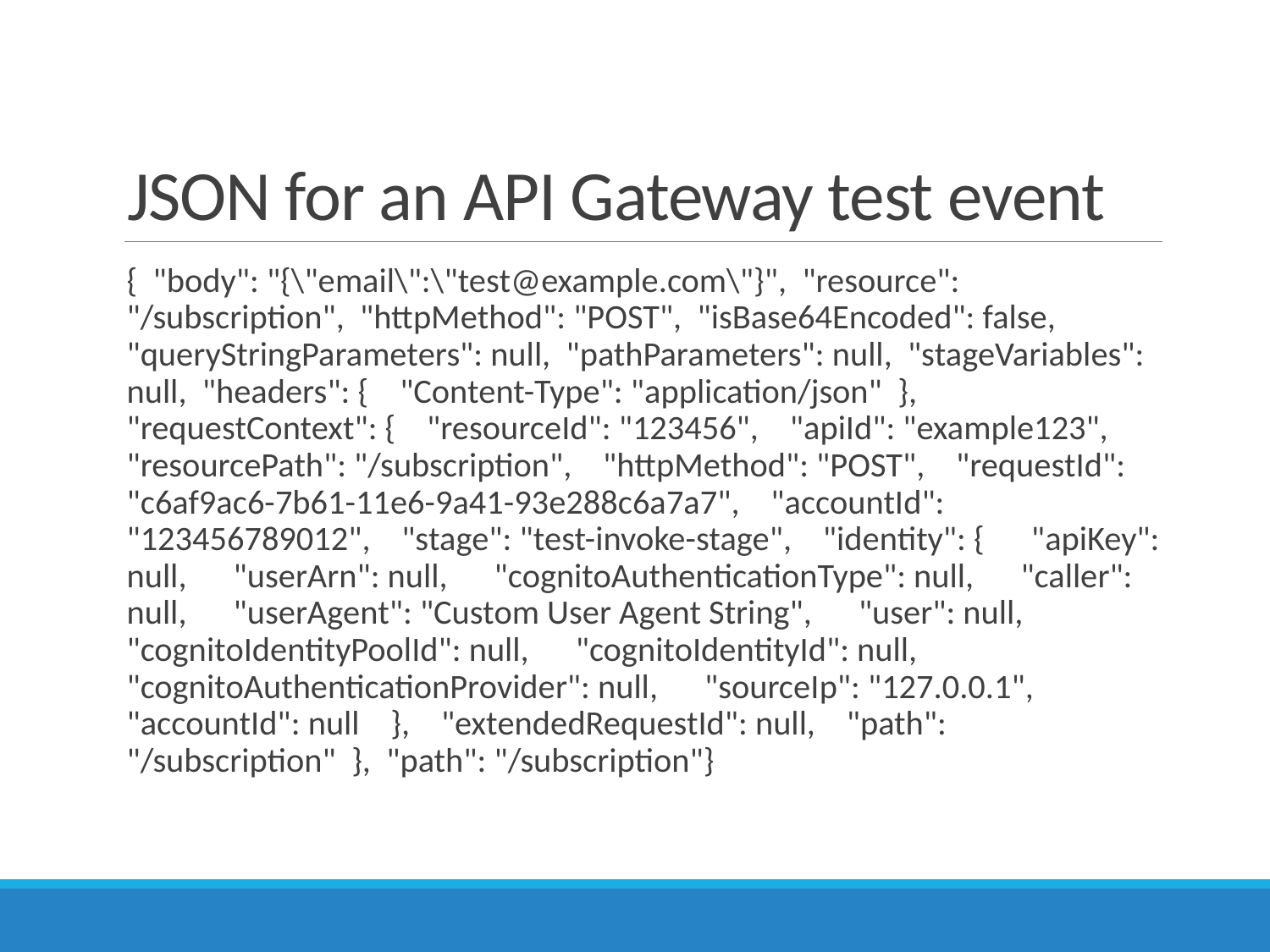

# JSON for an API Gateway test event
{  "body": "{\"email\":\"test@example.com\"}",  "resource": "/subscription",  "httpMethod": "POST",  "isBase64Encoded": false,  "queryStringParameters": null,  "pathParameters": null,  "stageVariables": null,  "headers": {    "Content-Type": "application/json"  },  "requestContext": {    "resourceId": "123456",    "apiId": "example123",    "resourcePath": "/subscription",    "httpMethod": "POST",    "requestId": "c6af9ac6-7b61-11e6-9a41-93e288c6a7a7",    "accountId": "123456789012",    "stage": "test-invoke-stage",    "identity": {      "apiKey": null,      "userArn": null,      "cognitoAuthenticationType": null,      "caller": null,      "userAgent": "Custom User Agent String",      "user": null,      "cognitoIdentityPoolId": null,      "cognitoIdentityId": null,      "cognitoAuthenticationProvider": null,      "sourceIp": "127.0.0.1",      "accountId": null    },    "extendedRequestId": null,    "path": "/subscription"  },  "path": "/subscription"}